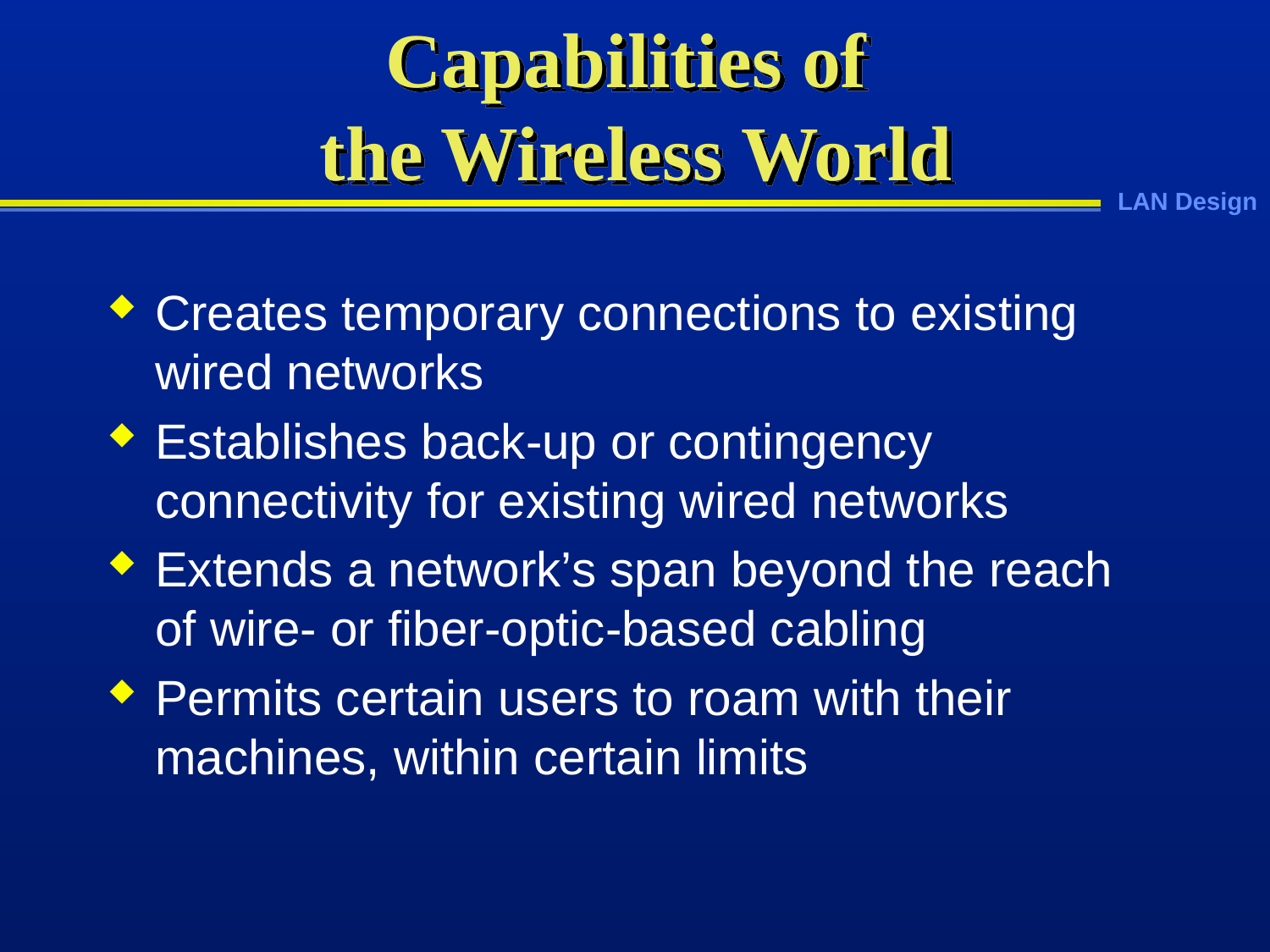

# Capabilities of the Wireless World
Creates temporary connections to existing wired networks
Establishes back-up or contingency connectivity for existing wired networks
Extends a network’s span beyond the reach of wire- or fiber-optic-based cabling
Permits certain users to roam with their machines, within certain limits